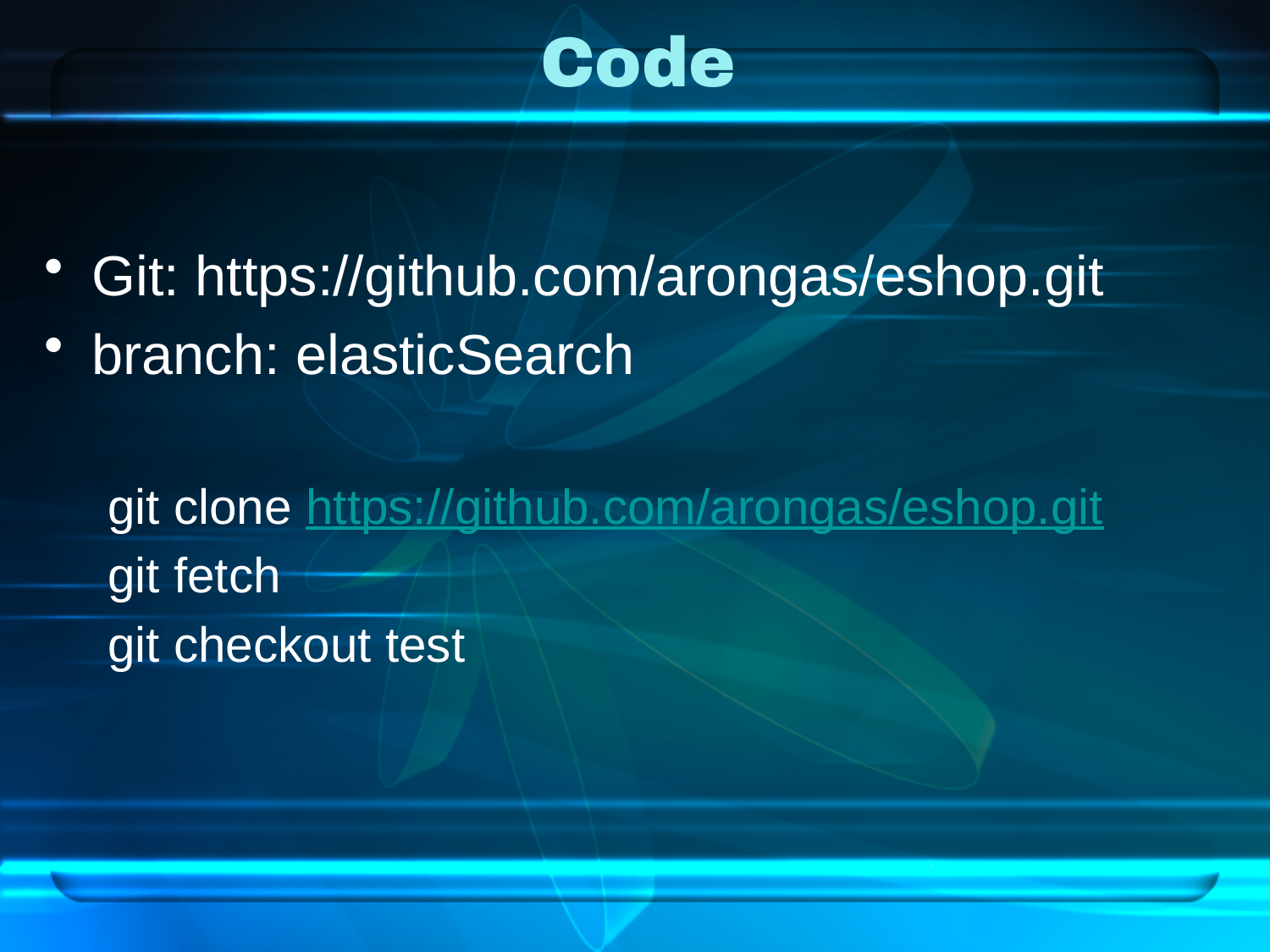

# Code
Git: https://github.com/arongas/eshop.git
branch: elasticSearch

git clone https://github.com/arongas/eshop.git
git fetch
git checkout test